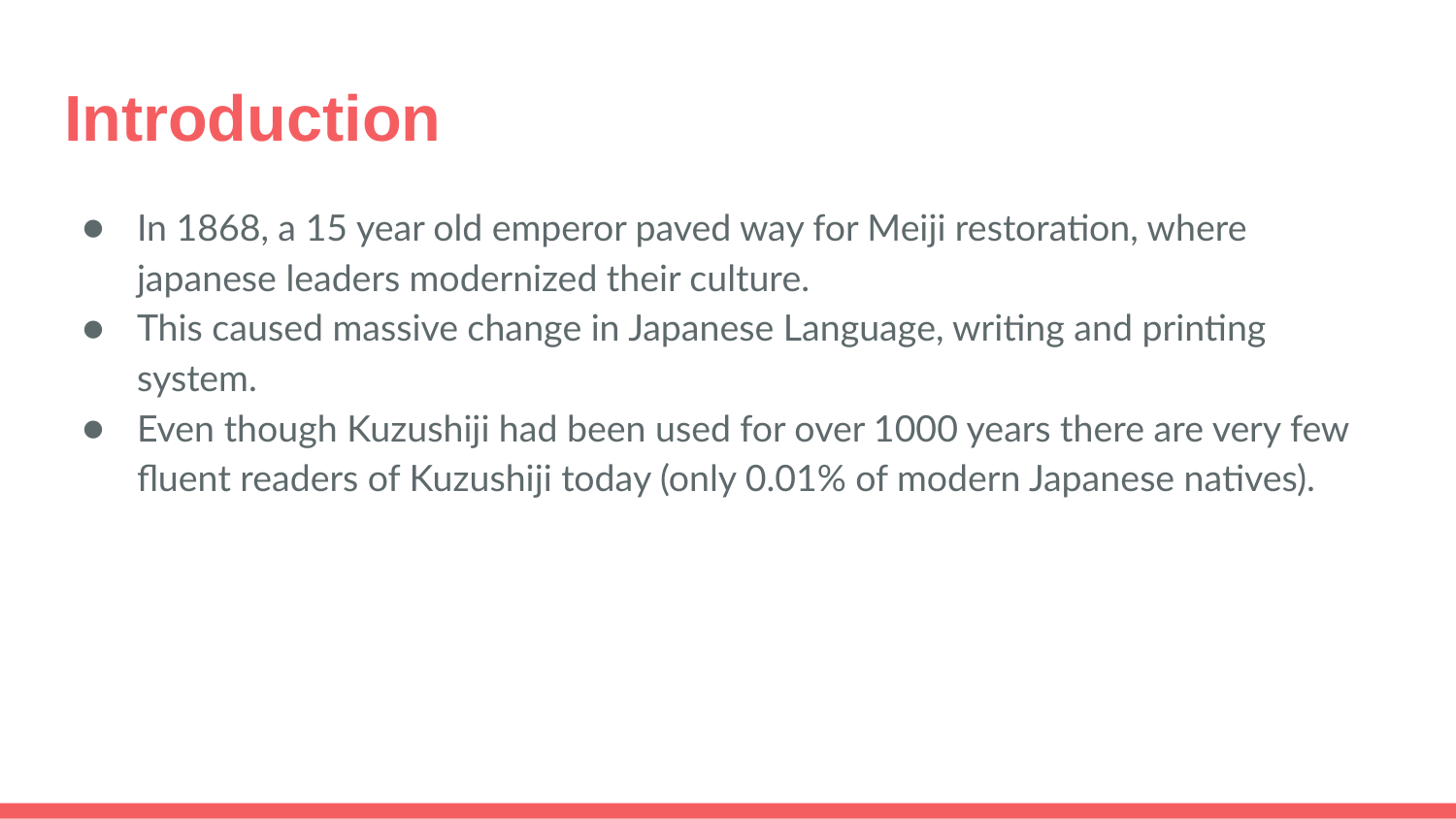

# Introduction
In 1868, a 15 year old emperor paved way for Meiji restoration, where japanese leaders modernized their culture.
This caused massive change in Japanese Language, writing and printing system.
Even though Kuzushiji had been used for over 1000 years there are very few fluent readers of Kuzushiji today (only 0.01% of modern Japanese natives).